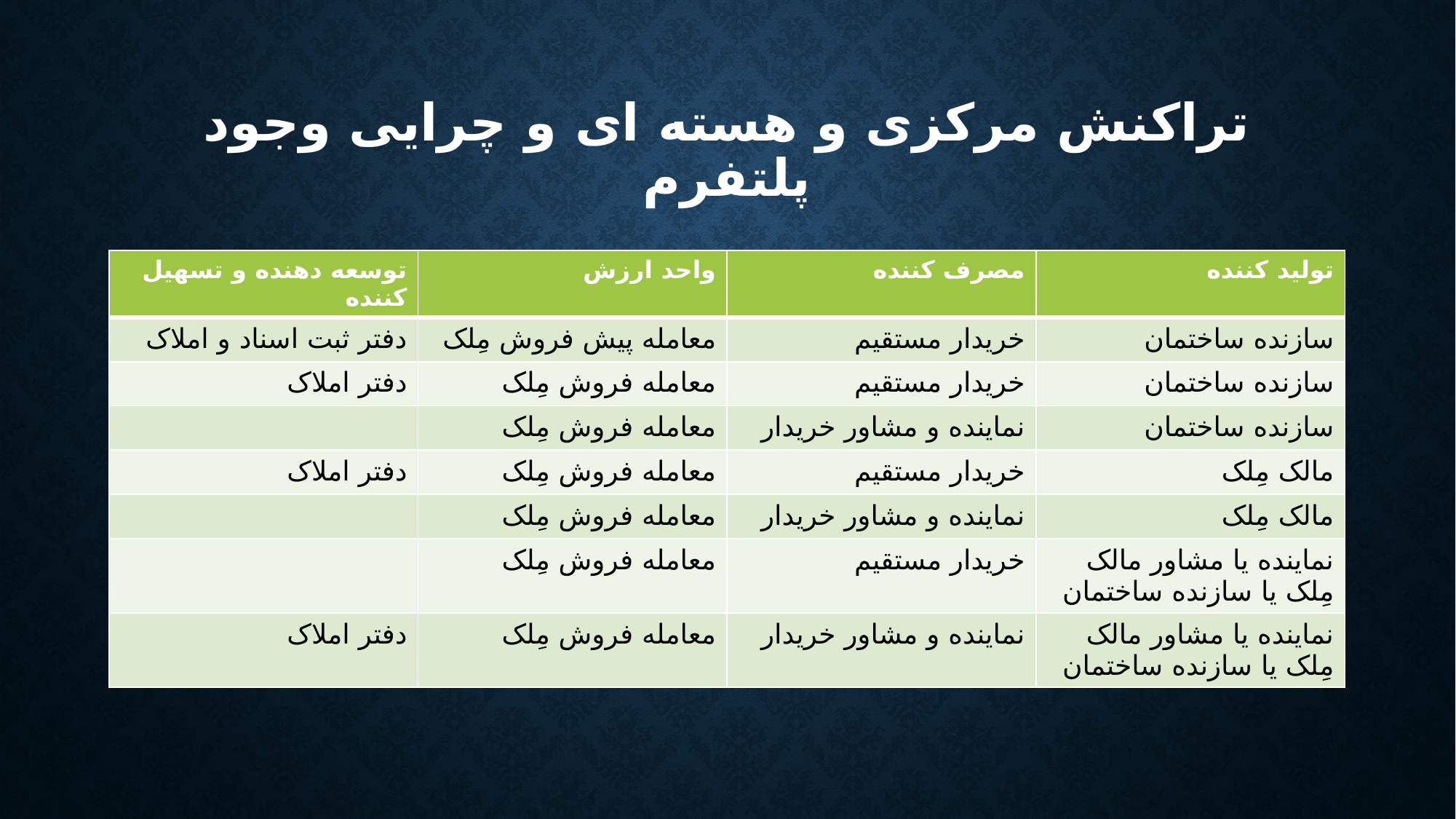

# تراکنش مرکزی و هسته ای و چرایی وجود پلتفرم
| توسعه دهنده و تسهیل کننده | واحد ارزش | مصرف کننده | تولید کننده |
| --- | --- | --- | --- |
| دفتر ثبت اسناد و املاک | معامله پیش فروش مِلک | خریدار مستقیم | سازنده ساختمان |
| دفتر املاک | معامله فروش مِلک | خریدار مستقیم | سازنده ساختمان |
|  | معامله فروش مِلک | نماینده و مشاور خریدار | سازنده ساختمان |
| دفتر املاک | معامله فروش مِلک | خریدار مستقیم | مالک مِلک |
|  | معامله فروش مِلک | نماینده و مشاور خریدار | مالک مِلک |
|  | معامله فروش مِلک | خریدار مستقیم | نماینده یا مشاور مالک مِلک یا سازنده ساختمان |
| دفتر املاک | معامله فروش مِلک | نماینده و مشاور خریدار | نماینده یا مشاور مالک مِلک یا سازنده ساختمان |